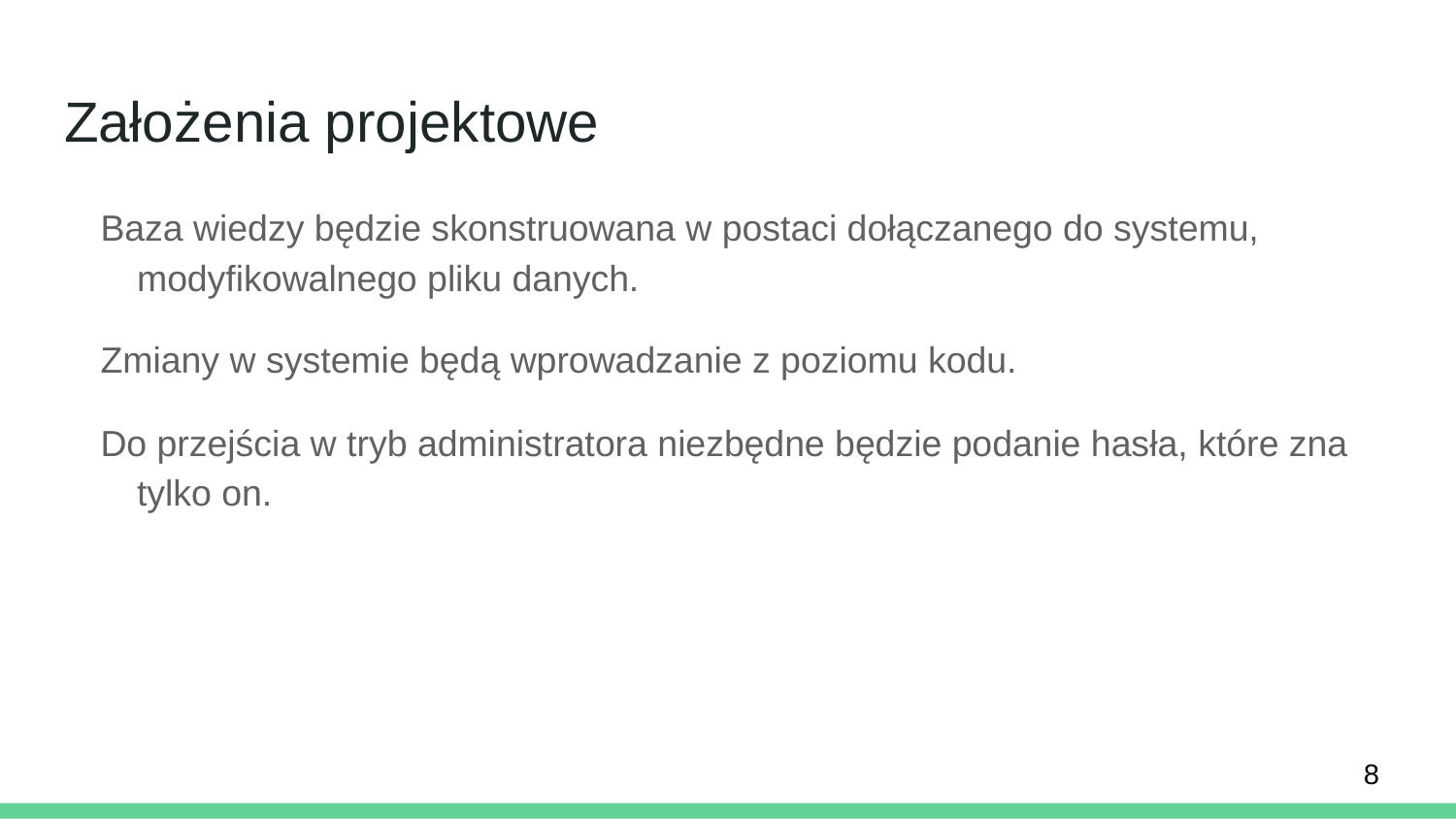

# Założenia projektowe
Baza wiedzy będzie skonstruowana w postaci dołączanego do systemu, modyfikowalnego pliku danych.
Zmiany w systemie będą wprowadzanie z poziomu kodu.
Do przejścia w tryb administratora niezbędne będzie podanie hasła, które zna tylko on.
8